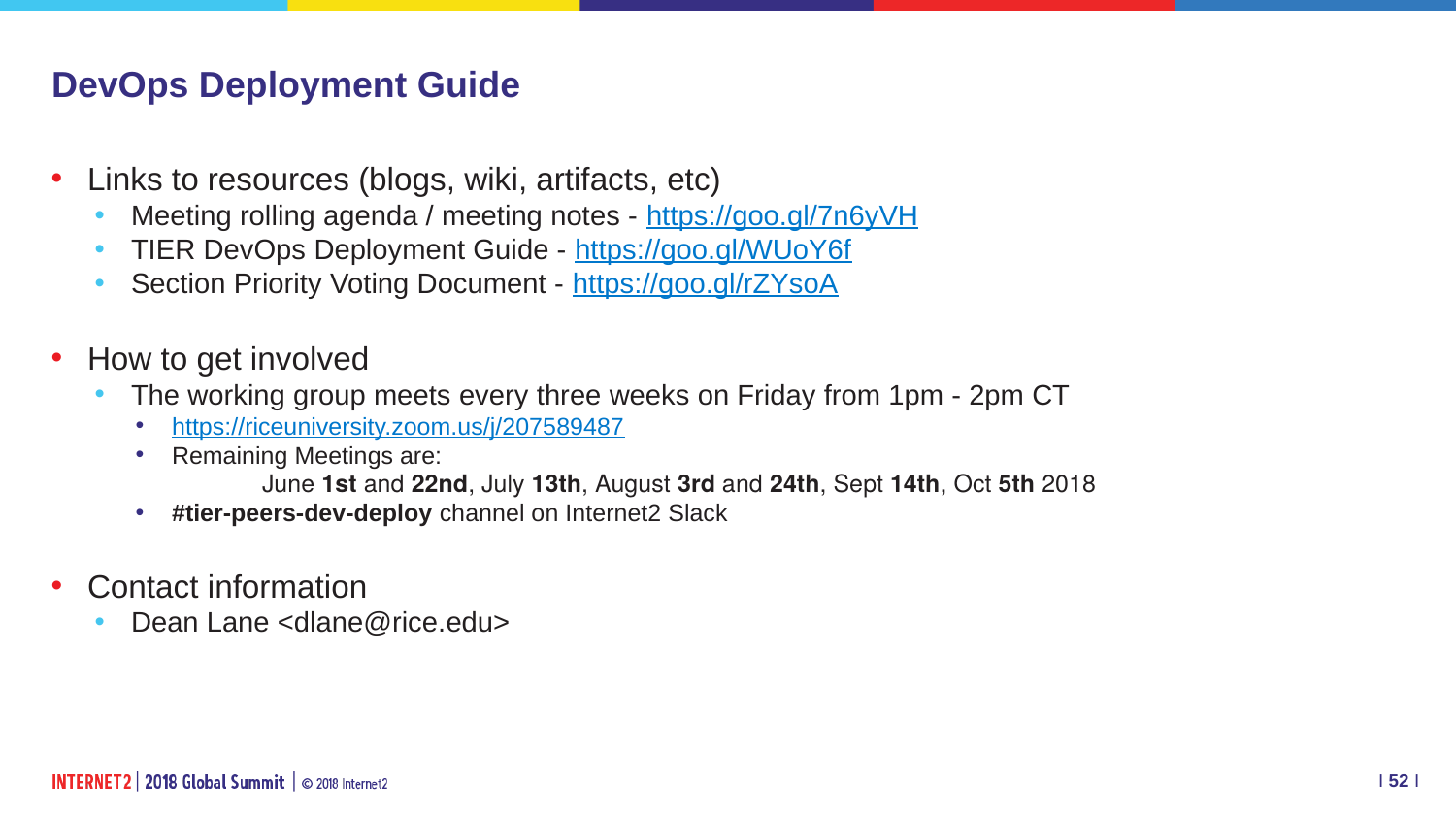

# DevOps Deployment Guide
Links to resources (blogs, wiki, artifacts, etc)
Meeting rolling agenda / meeting notes - https://goo.gl/7n6yVH
TIER DevOps Deployment Guide - https://goo.gl/WUoY6f
Section Priority Voting Document - https://goo.gl/rZYsoA

How to get involved
The working group meets every three weeks on Friday from 1pm - 2pm CT
https://riceuniversity.zoom.us/j/207589487
Remaining Meetings are:
June 1st and 22nd, July 13th, August 3rd and 24th, Sept 14th, Oct 5th 2018
#tier-peers-dev-deploy channel on Internet2 Slack

Contact information
Dean Lane <dlane@rice.edu>